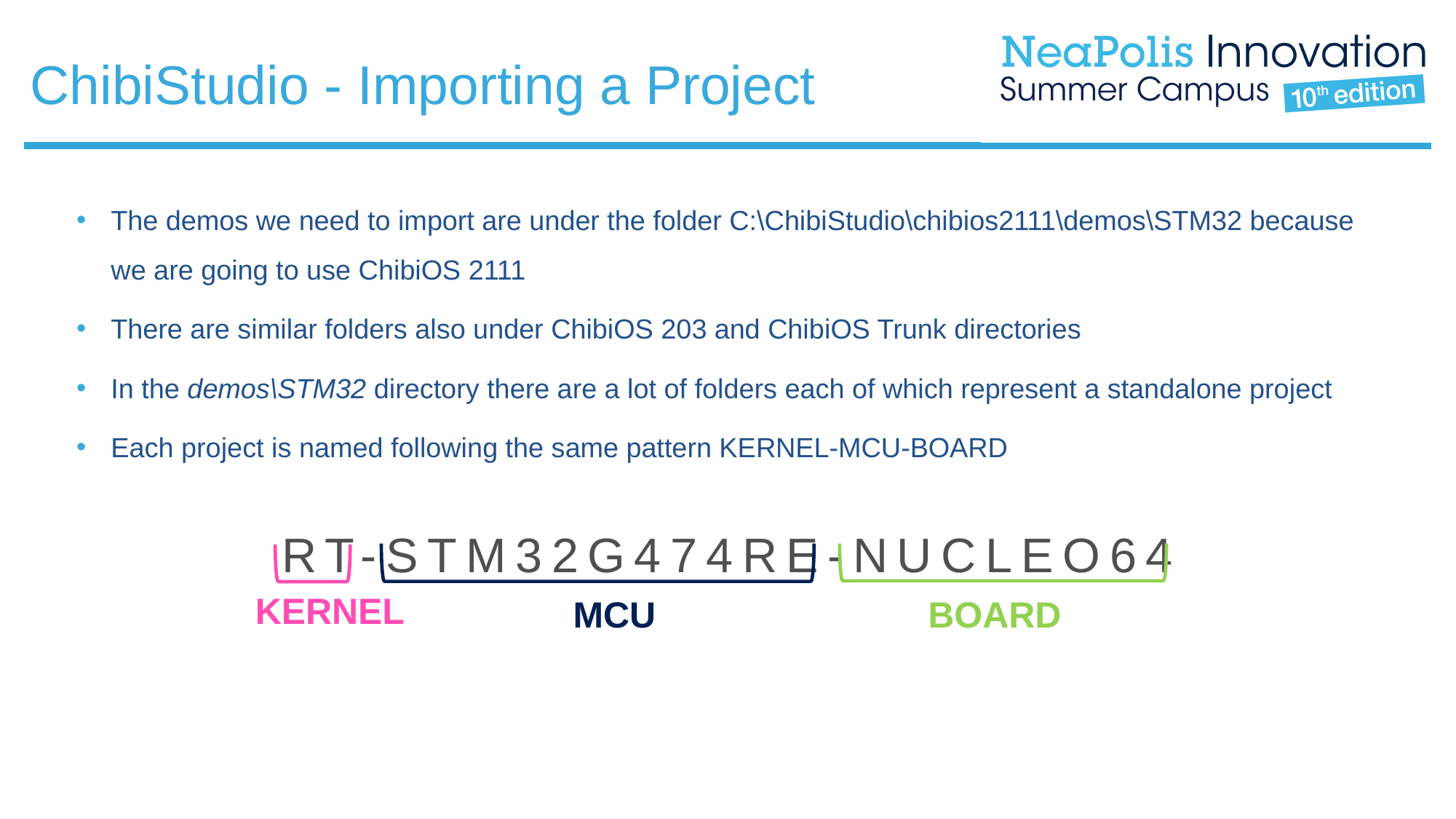

ChibiStudio - Importing a Project
The demos we need to import are under the folder C:\ChibiStudio\chibios2111\demos\STM32 because we are going to use ChibiOS 2111
There are similar folders also under ChibiOS 203 and ChibiOS Trunk directories
In the demos\STM32 directory there are a lot of folders each of which represent a standalone project
Each project is named following the same pattern KERNEL-MCU-BOARD

RT-STM32G474RE-NUCLEO64

KERNEL
MCU
BOARD